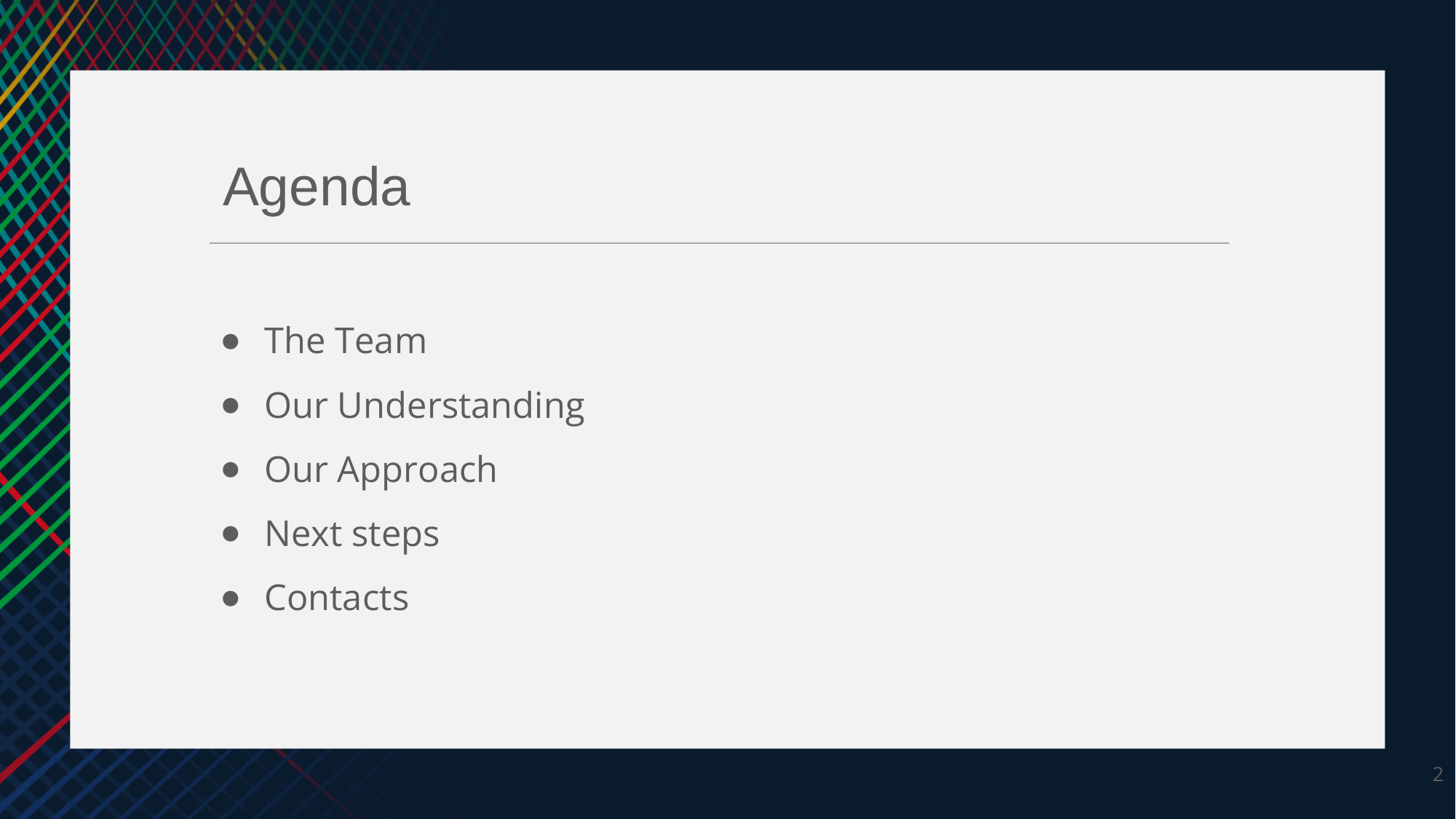

The Team
Our Understanding
Our Approach
Next steps
Contacts
2